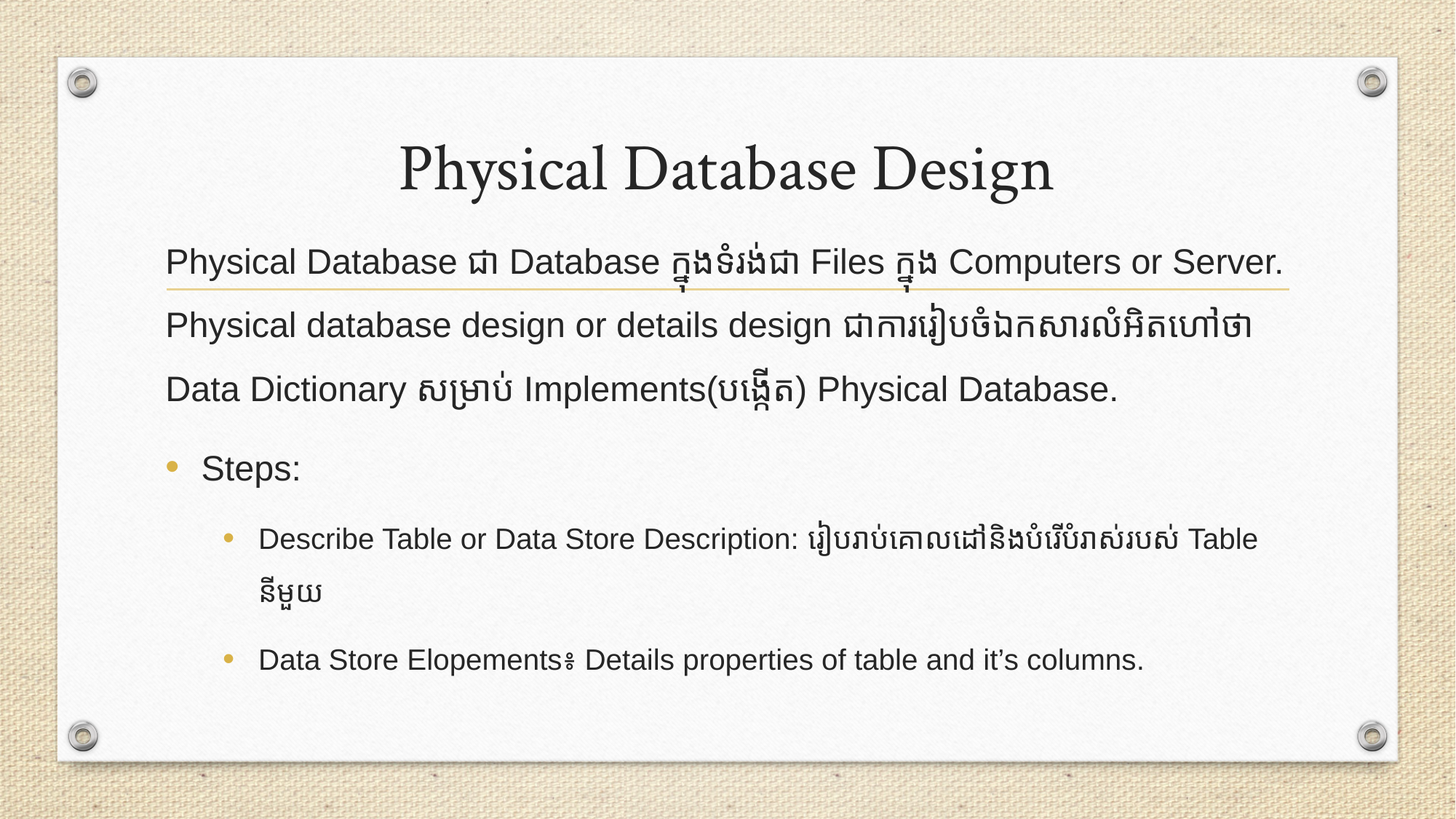

# Physical Database Design
Physical Database ជា Database ក្នុងទំរង់ជា Files ក្នុង Computers or Server. Physical database design or details design ជាការរៀបចំឯកសារលំអិតហៅថា  Data Dictionary សម្រាប់ Implements(បង្កើត)​ Physical Database.
Steps:
Describe Table or Data Store Description: រៀបរាប់គោលដៅនិងបំរើបំរាស់របស់ Table នីមួយ
Data Store Elopements៖​ Details properties of table and it’s columns.